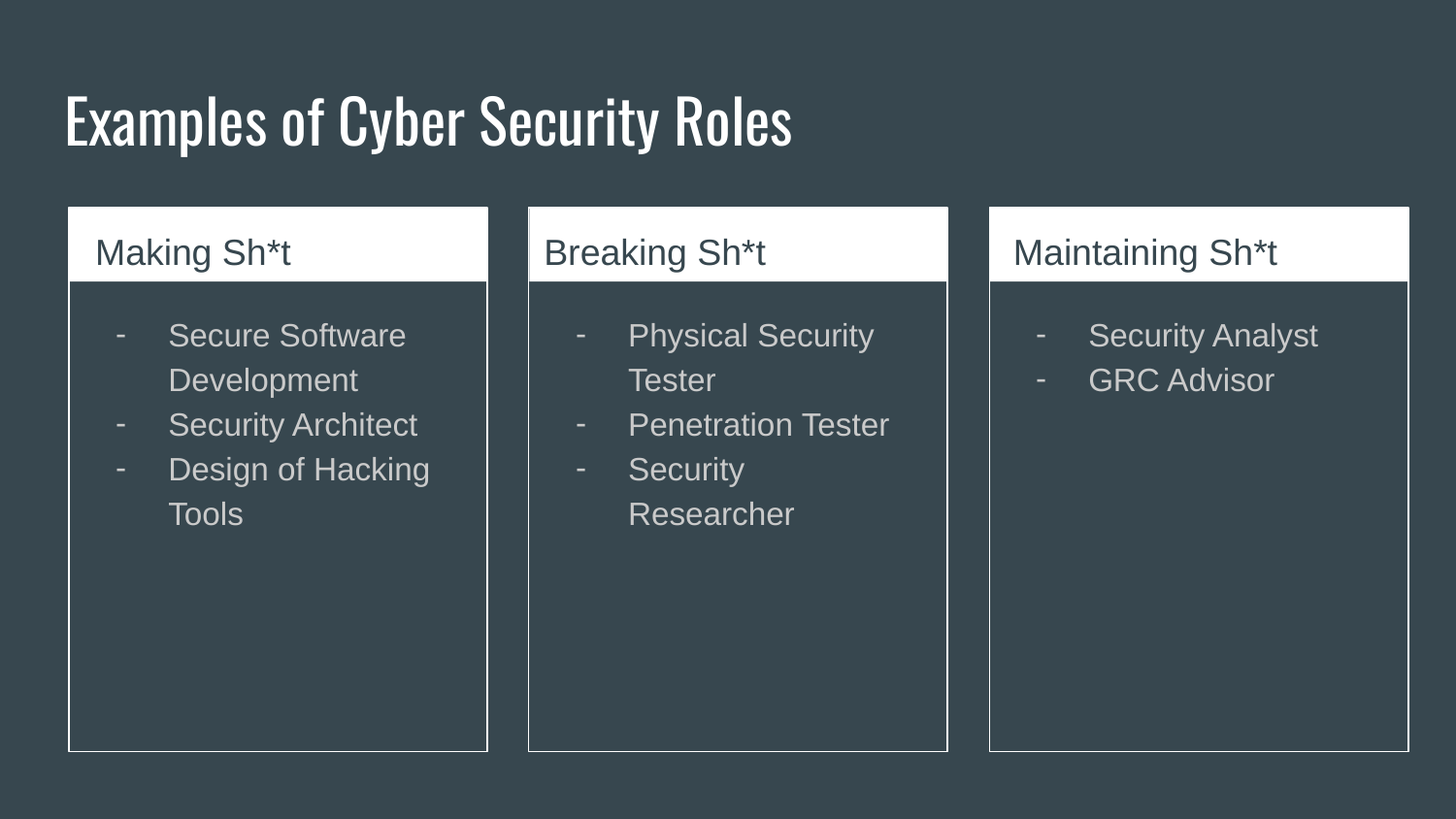

# Examples of Cyber Security Roles

Making Sh*t

Breaking Sh*t

Maintaining Sh*t
Secure Software Development
Security Architect
Design of Hacking Tools
Physical Security Tester
Penetration Tester
Security Researcher
Security Analyst
GRC Advisor